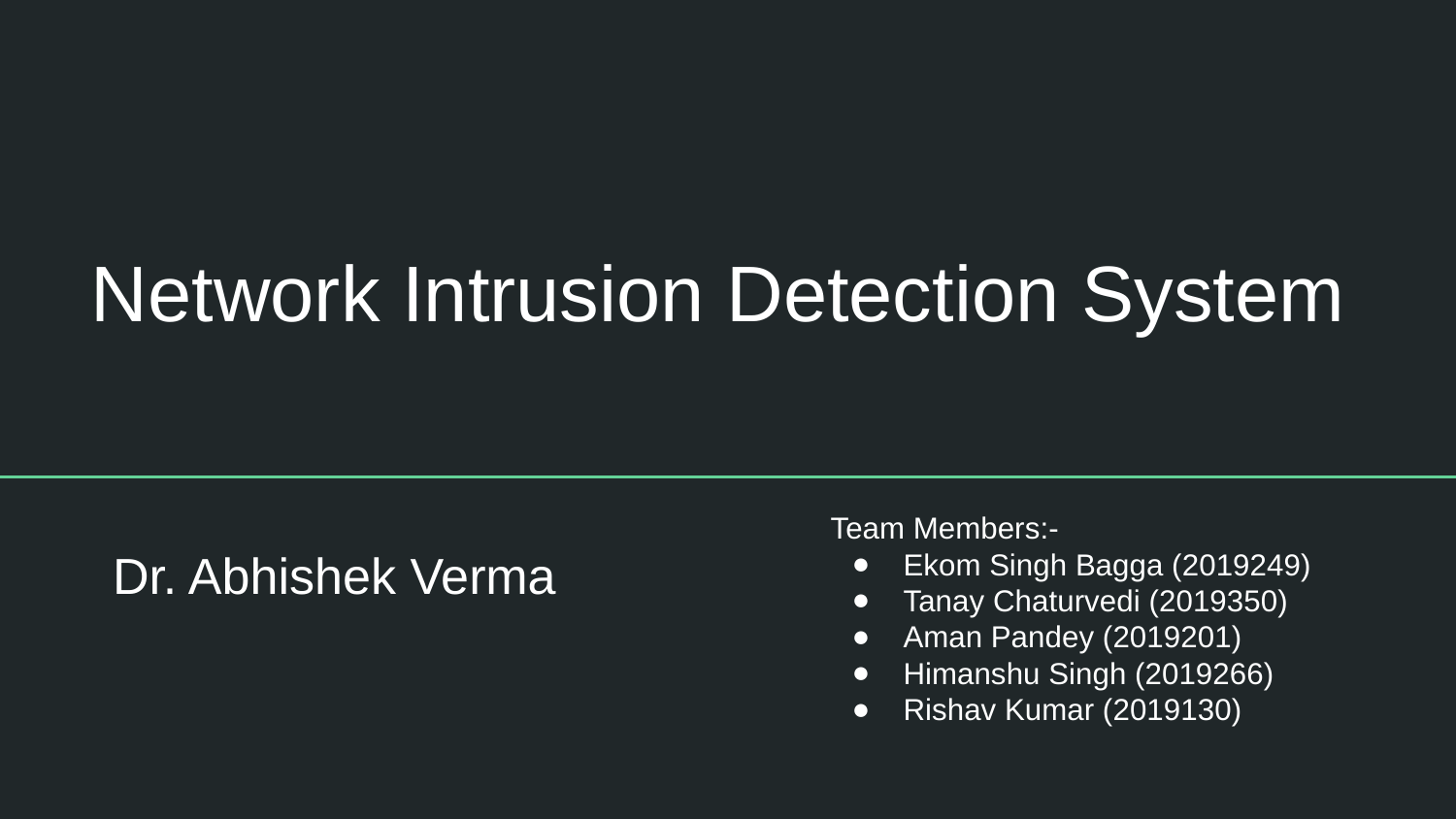

Network Intrusion Detection System
Team Members:-
Ekom Singh Bagga (2019249)
Tanay Chaturvedi (2019350)
Aman Pandey (2019201)
Himanshu Singh (2019266)
Rishav Kumar (2019130)
Dr. Abhishek Verma